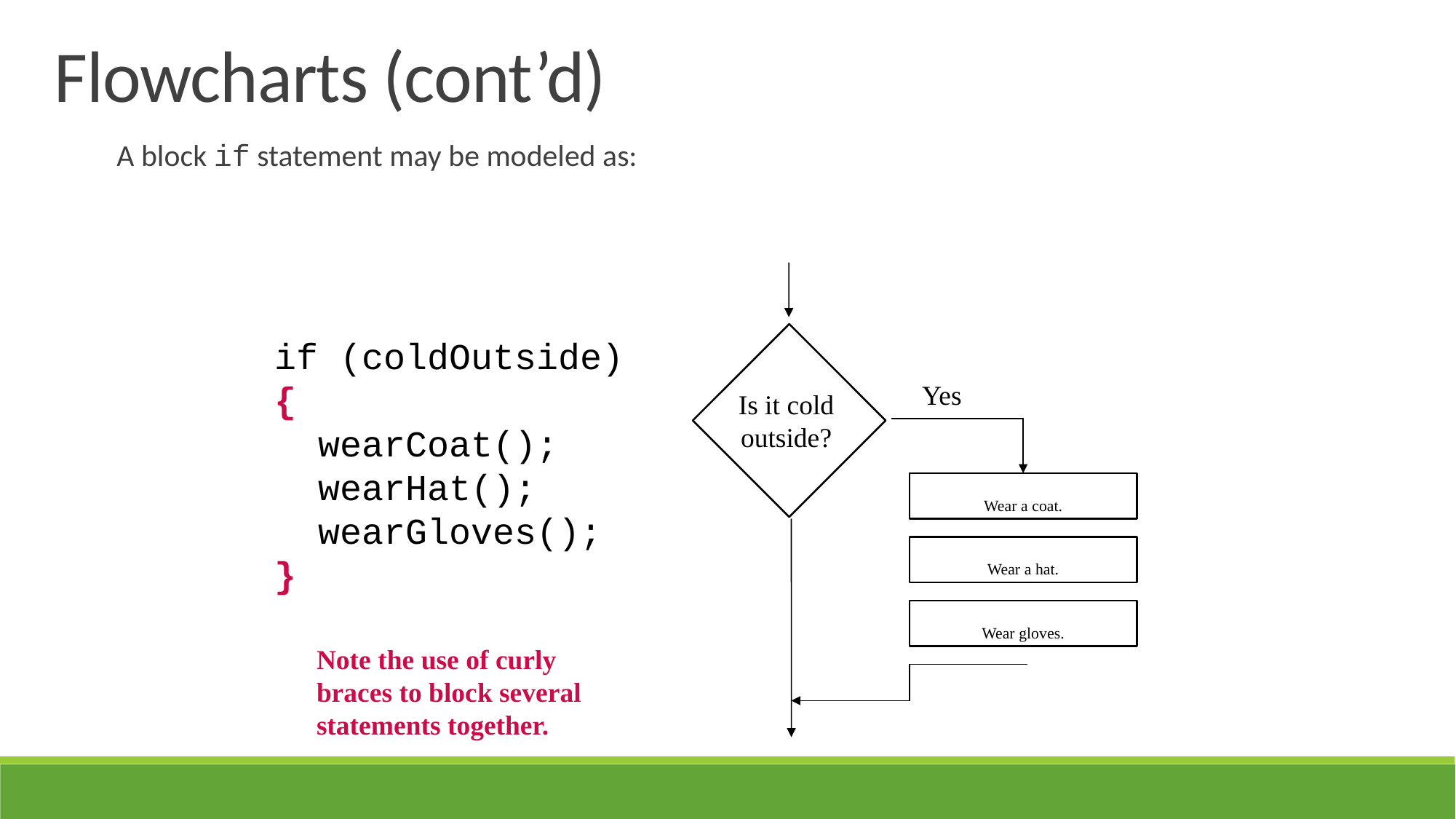

Flowcharts (cont’d)
A block if statement may be modeled as:

Yes
Is it cold
outside?
Wear a coat.

Wear a hat.
Wear gloves.
if (coldOutside)
{
  wearCoat();
  wearHat();
  wearGloves();
}

Note the use of curly
braces to block several
statements together.